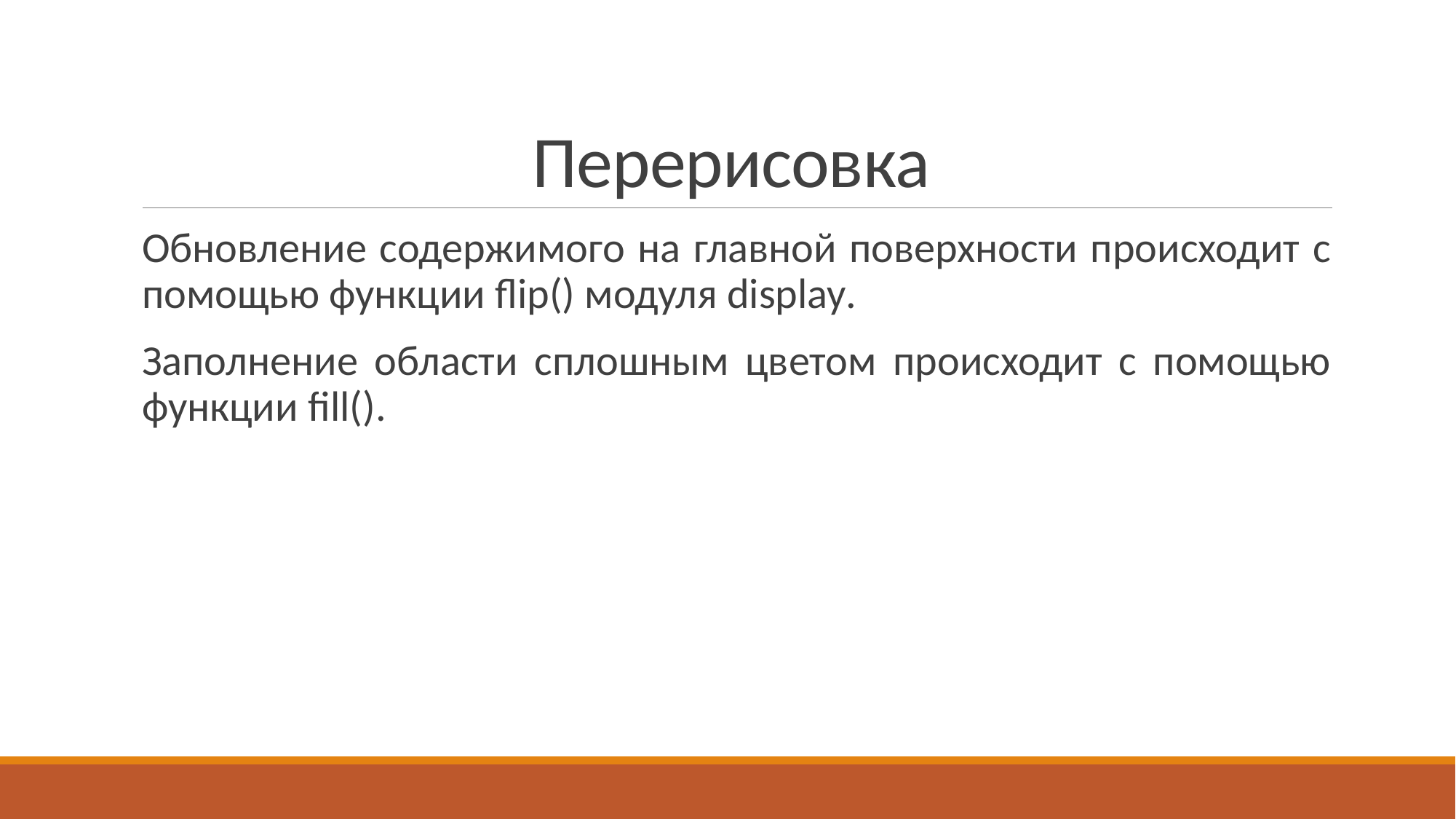

# Перерисовка
Обновление содержимого на главной поверхности происходит с помощью функции flip() модуля display.
Заполнение области сплошным цветом происходит с помощью функции fill().